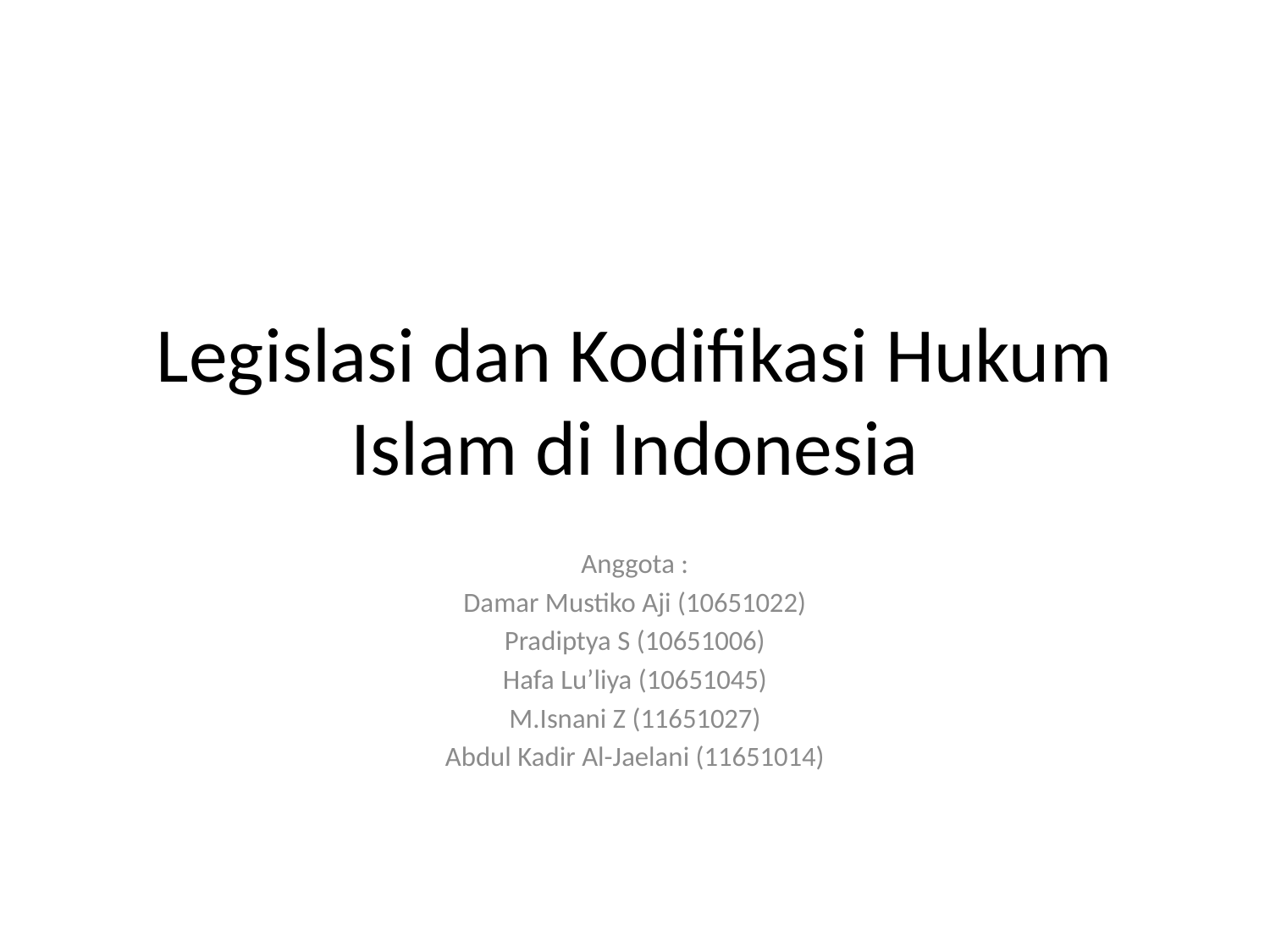

# Legislasi dan Kodifikasi Hukum Islam di Indonesia
Anggota :
Damar Mustiko Aji (10651022)
Pradiptya S (10651006)
Hafa Lu’liya (10651045)
M.Isnani Z (11651027)
Abdul Kadir Al-Jaelani (11651014)